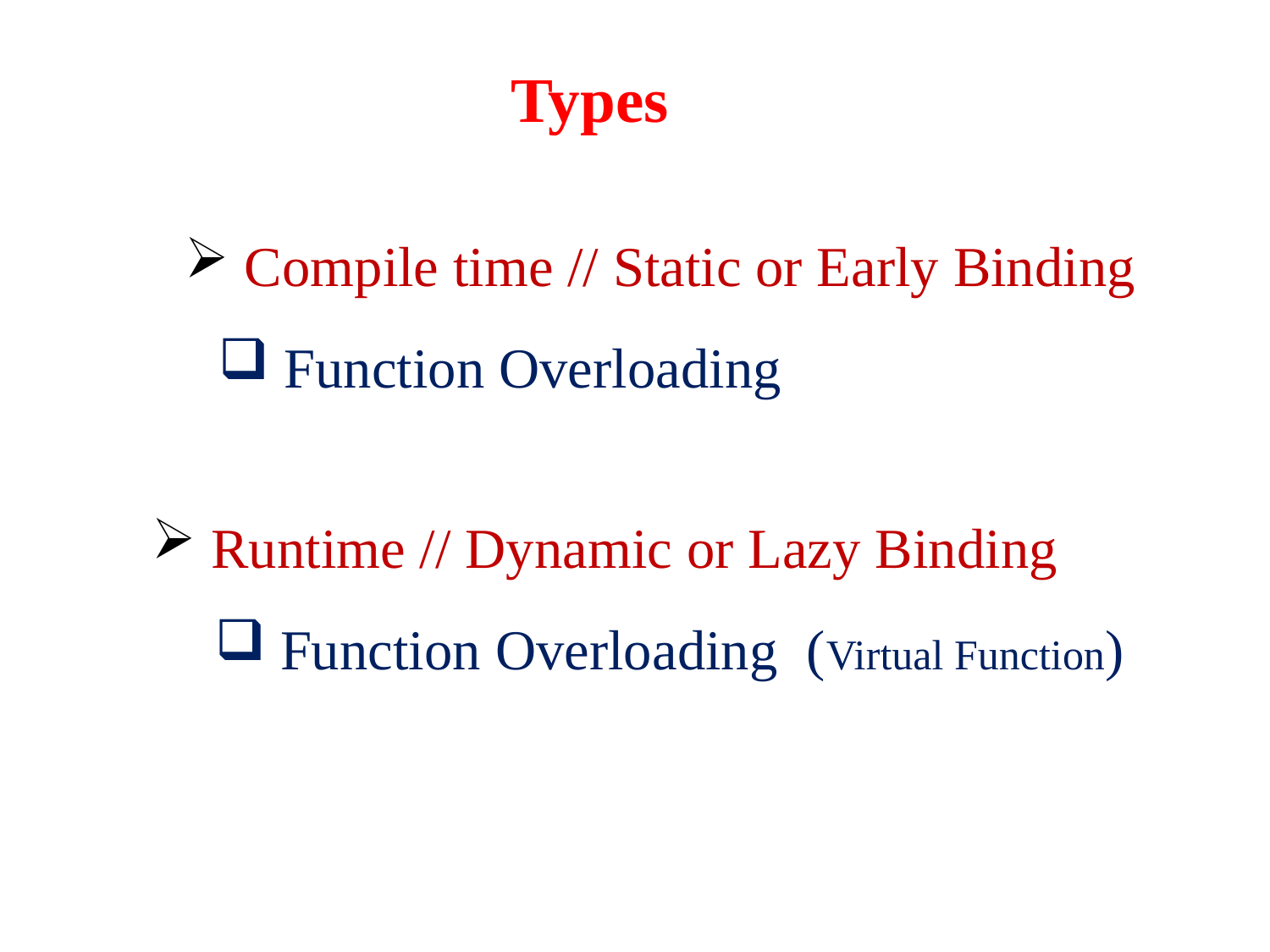

Types
 Compile time // Static or Early Binding
 Function Overloading

 Runtime // Dynamic or Lazy Binding
 Function Overloading  (Virtual Function)